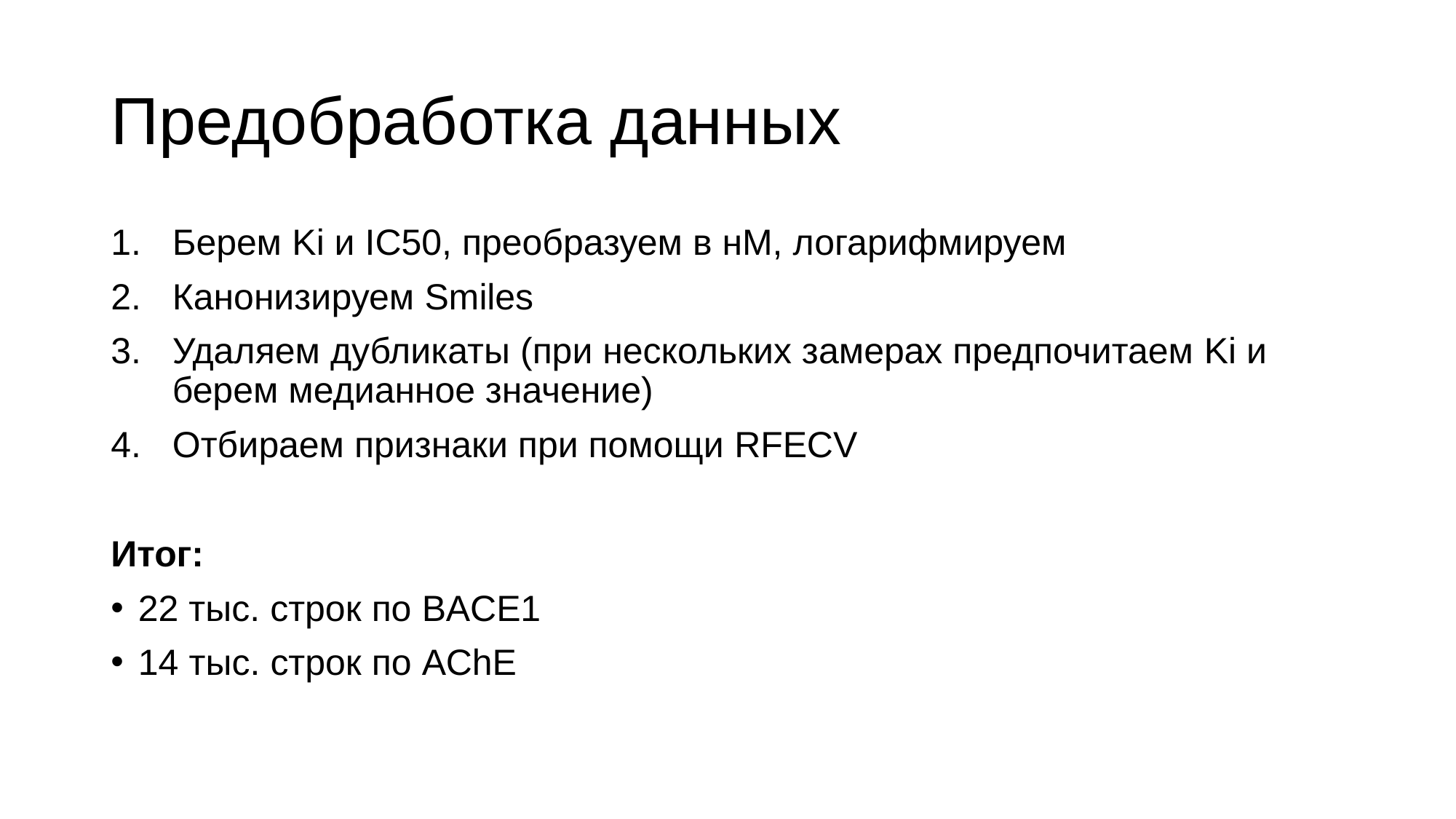

# Предобработка данных
Берем Ki и IC50, преобразуем в нМ, логарифмируем
Канонизируем Smiles
Удаляем дубликаты (при нескольких замерах предпочитаем Ki и берем медианное значение)
Отбираем признаки при помощи RFECV

Итог:
22 тыс. строк по BACE1
14 тыс. строк по AChE